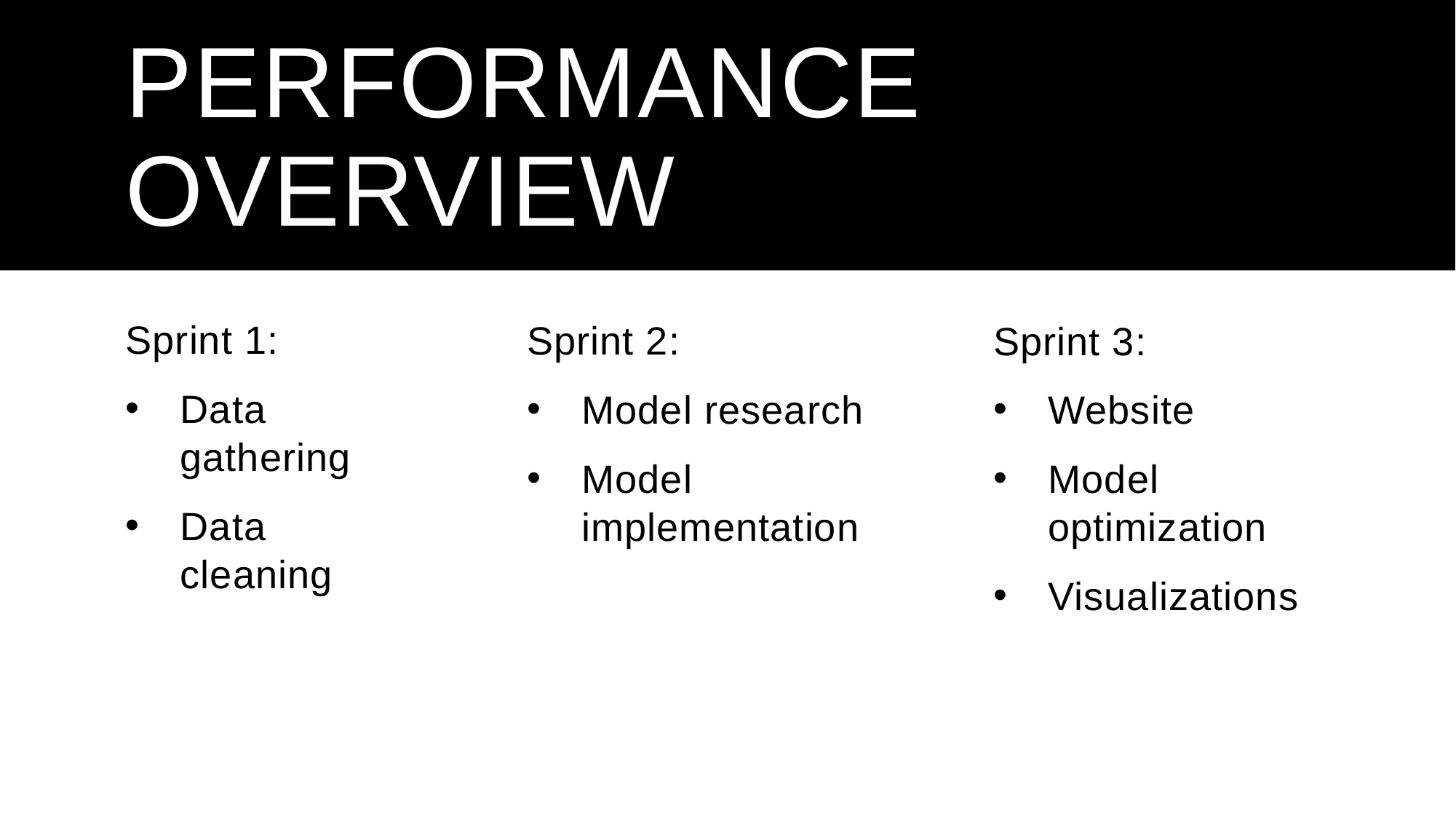

# Performance overview
Sprint 1:
Data gathering
Data cleaning
Sprint 2:
Model research
Model implementation

Sprint 3:
Website
Model optimization
Visualizations